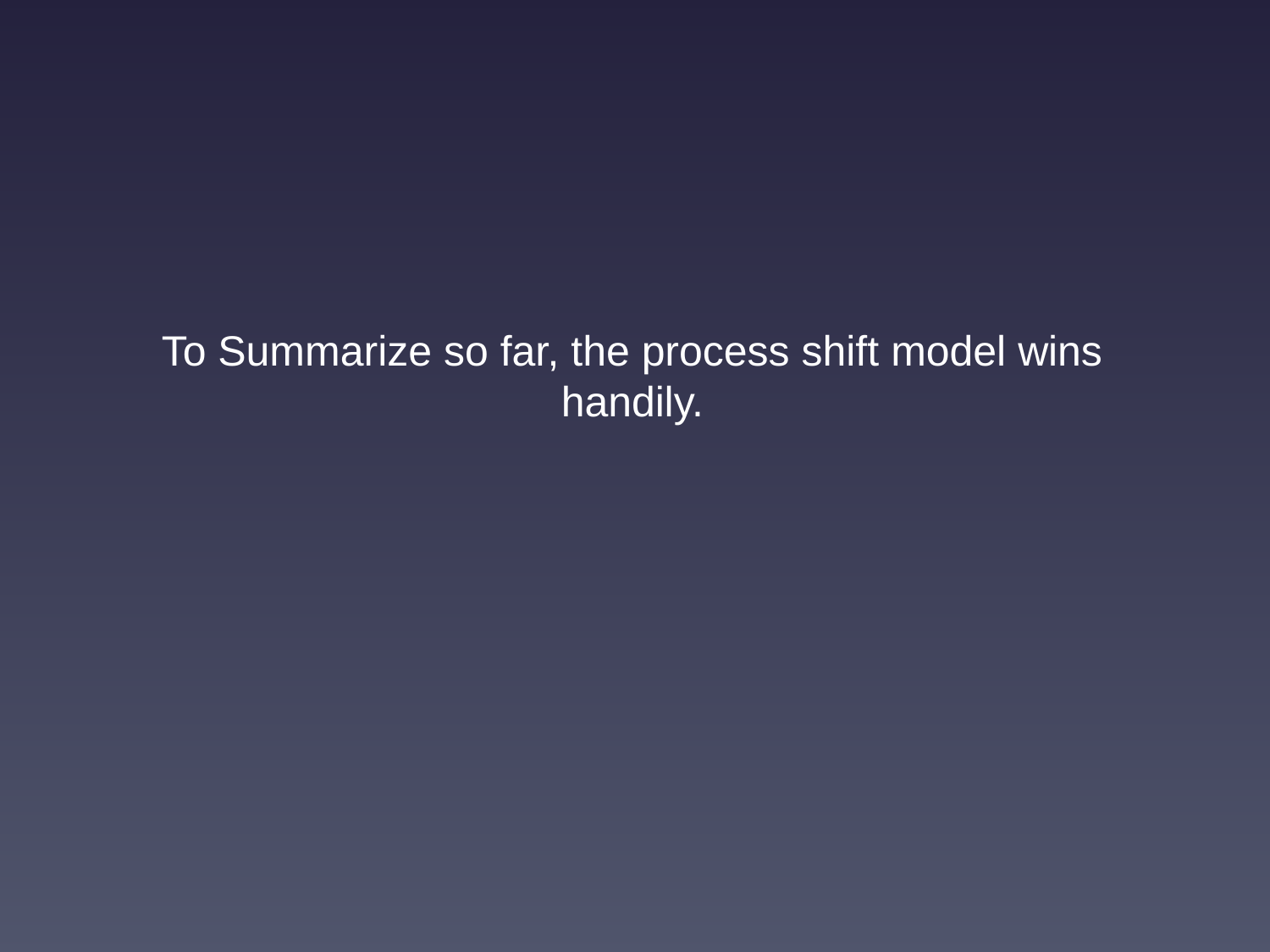

To Summarize so far, the process shift model wins handily.